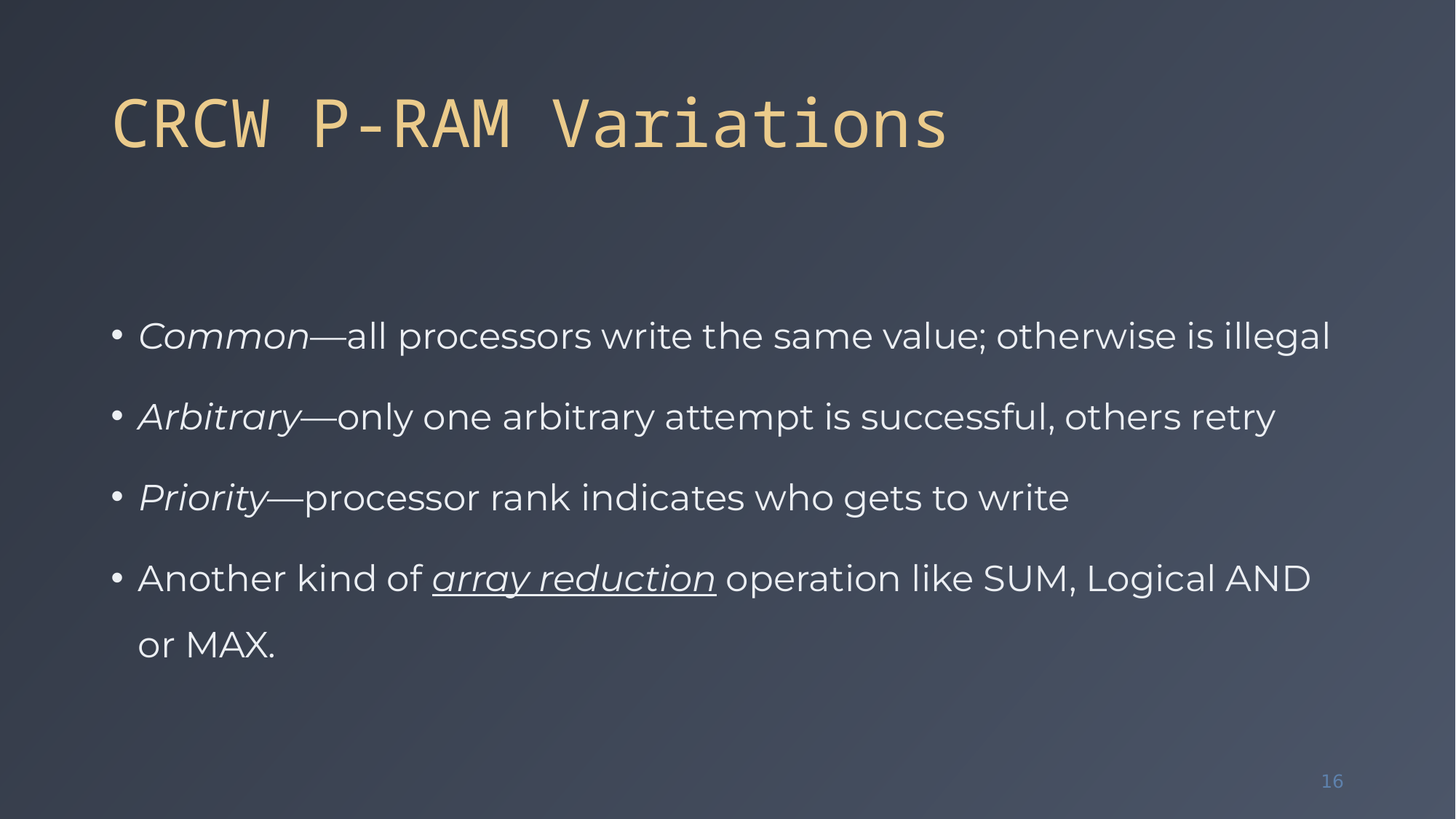

# CRCW P-RAM Variations
Common—all processors write the same value; otherwise is illegal
Arbitrary—only one arbitrary attempt is successful, others retry
Priority—processor rank indicates who gets to write
Another kind of array reduction operation like SUM, Logical AND or MAX.
16